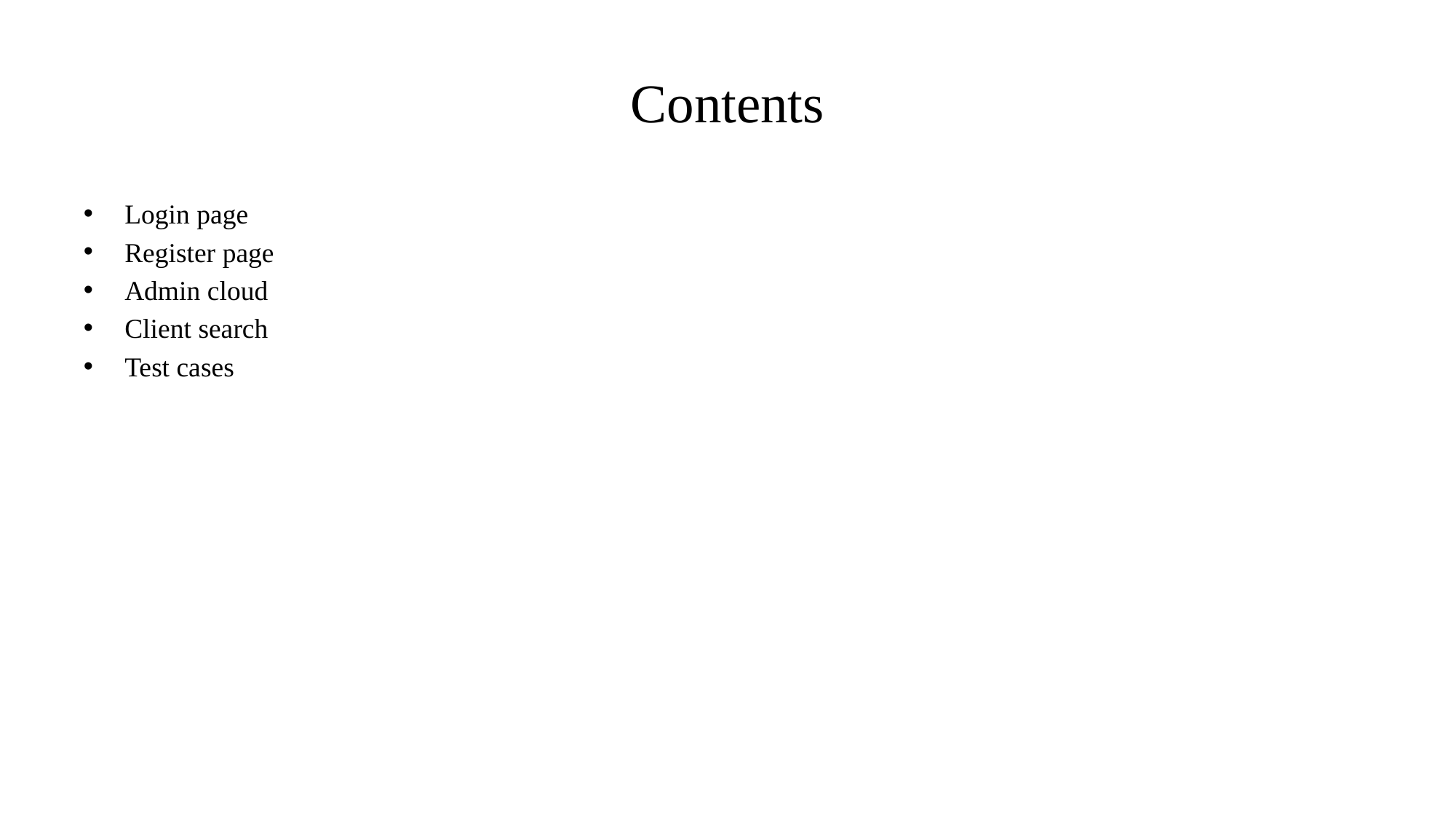

# Contents
Login page
Register page
Admin cloud
Client search
Test cases